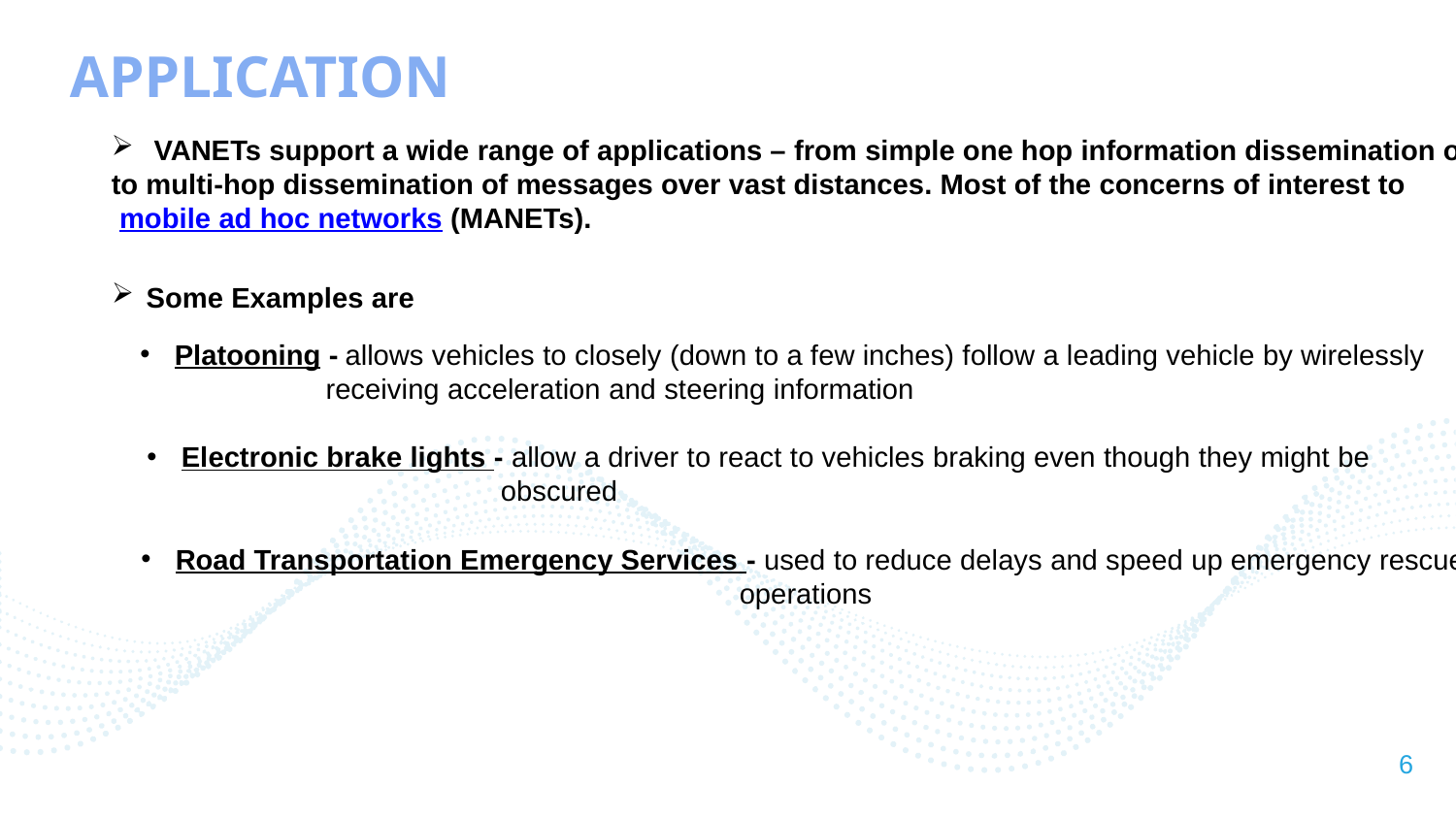

APPLICATION
 VANETs support a wide range of applications – from simple one hop information dissemination of,
to multi-hop dissemination of messages over vast distances. Most of the concerns of interest to
 mobile ad hoc networks (MANETs).
Some Examples are
Platooning - allows vehicles to closely (down to a few inches) follow a leading vehicle by wirelessly
 	     receiving acceleration and steering information
Electronic brake lights - allow a driver to react to vehicles braking even though they might be
	                          obscured
Road Transportation Emergency Services - used to reduce delays and speed up emergency rescue
  				  operations
# 6